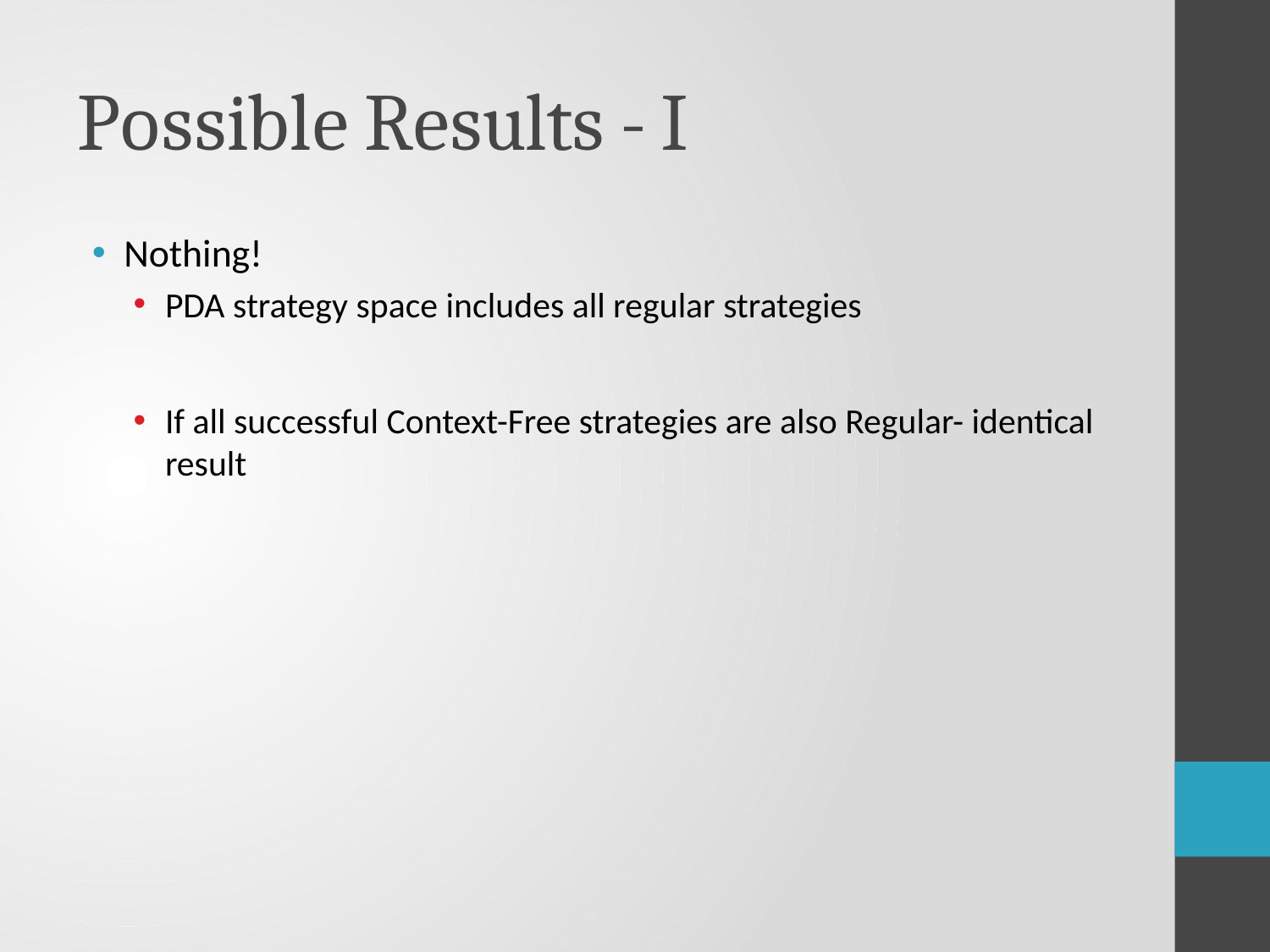

# Possible Results - I
Nothing!
PDA strategy space includes all regular strategies

If all successful Context-Free strategies are also Regular- identical result